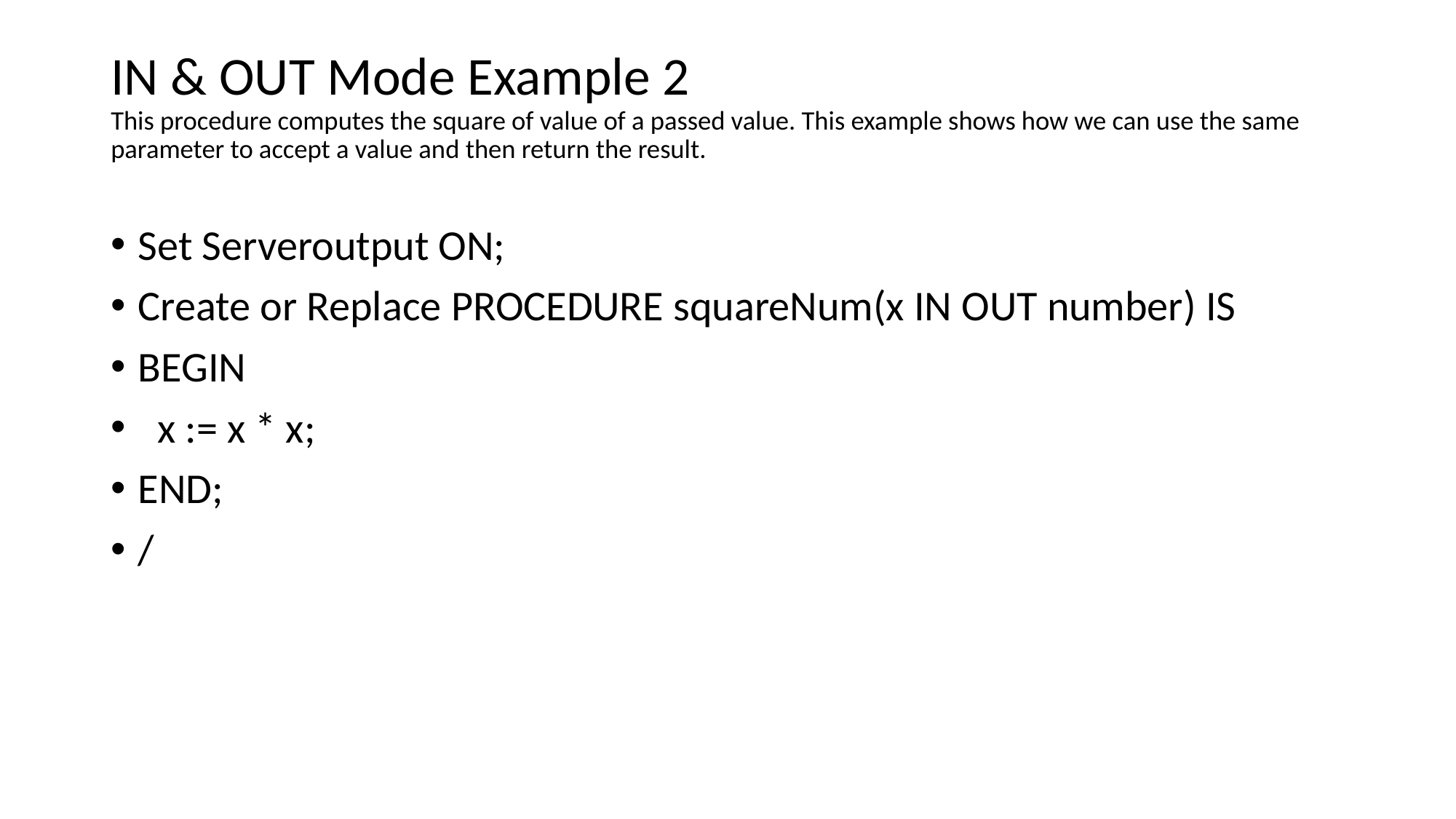

IN & OUT Mode Example 2
This procedure computes the square of value of a passed value. This example shows how we can use the same parameter to accept a value and then return the result.
Set Serveroutput ON;
Create or Replace PROCEDURE squareNum(x IN OUT number) IS
BEGIN
  x := x * x;
END;
/